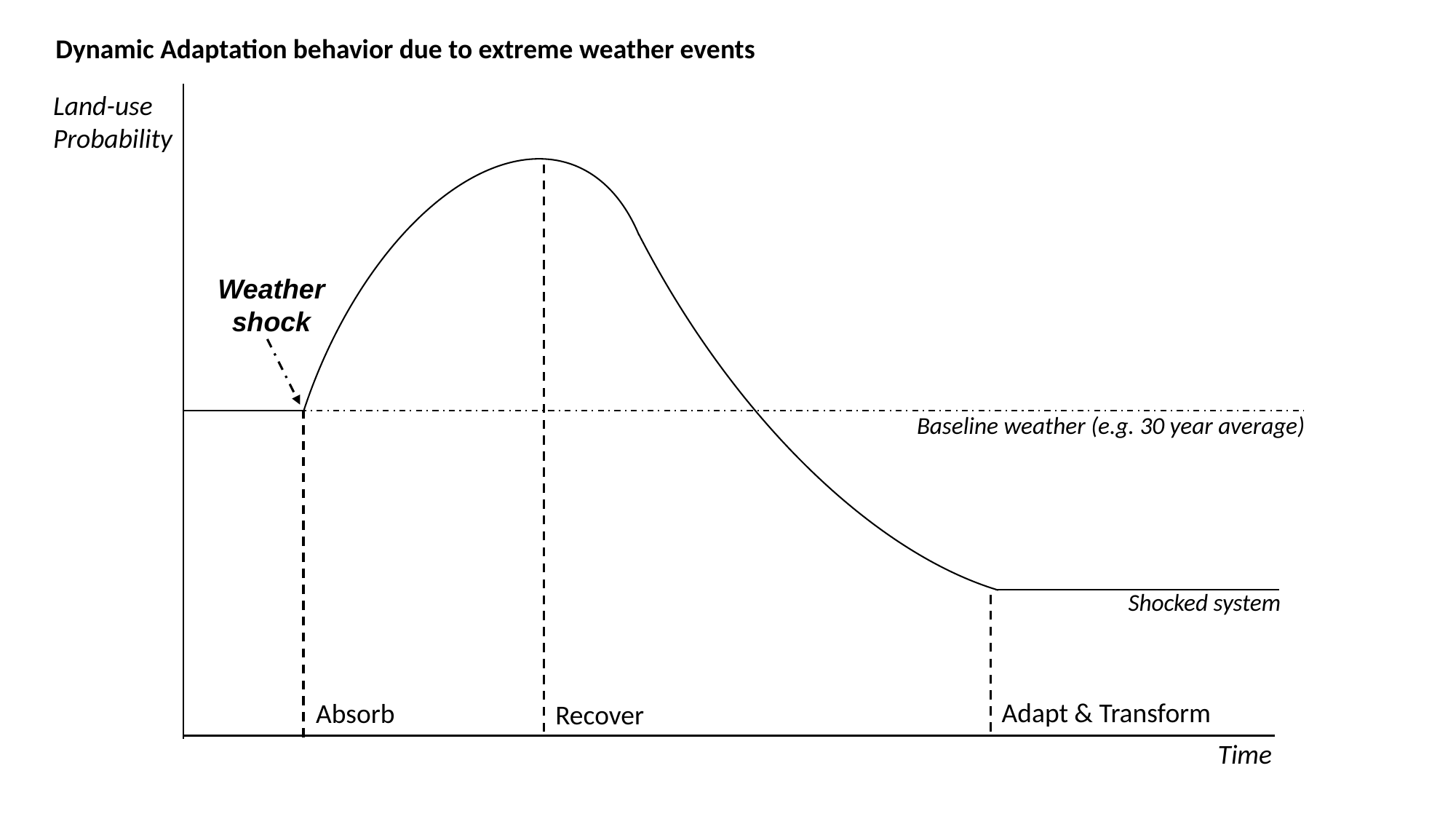

Dynamic Adaptation behavior due to extreme weather events
Land-use Probability

Weather shock
Baseline weather (e.g. 30 year average)
Shocked system
Adapt & Transform
Absorb
Recover
Time